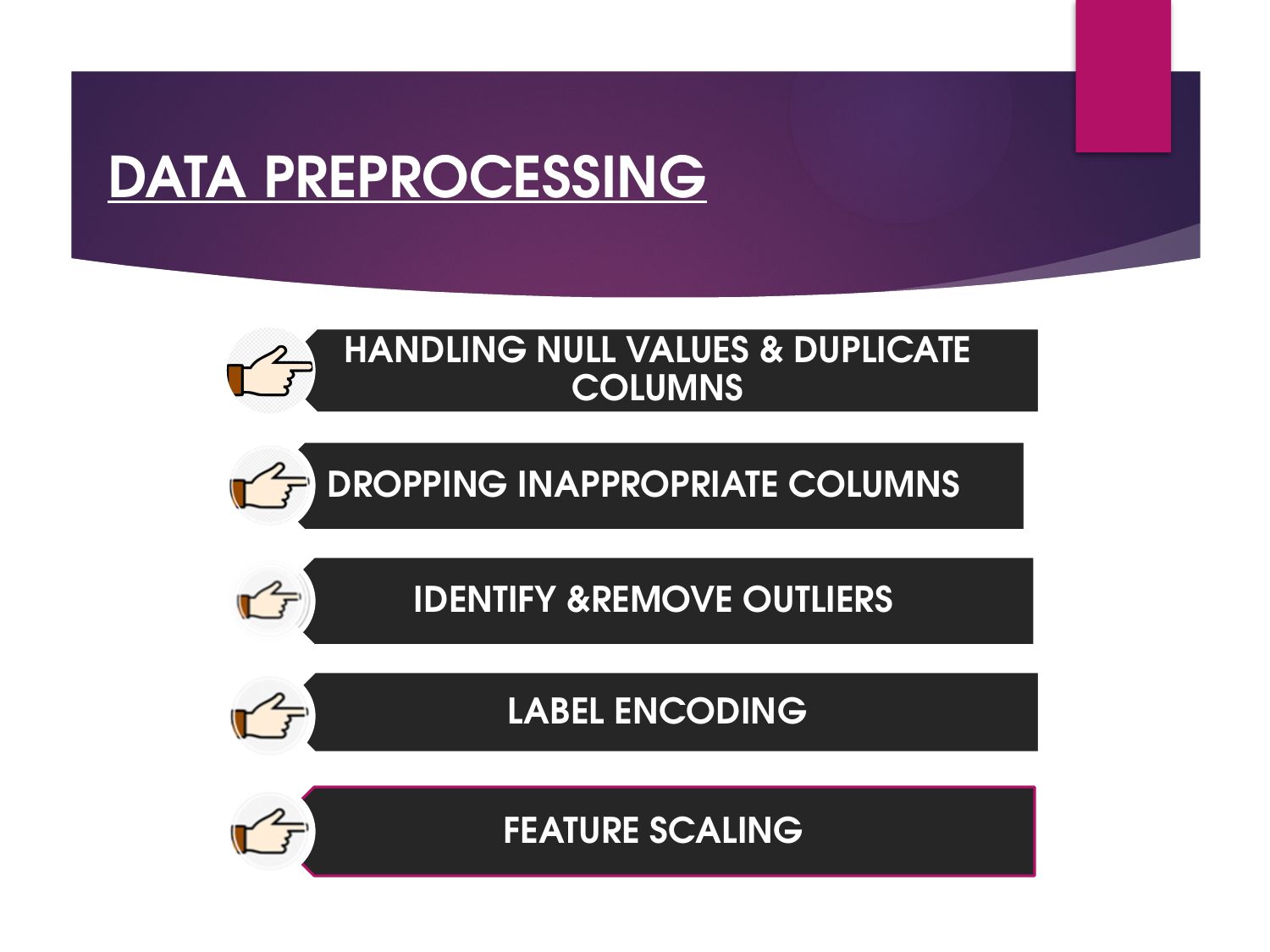

# DATA PREPROCESSING
HANDLING NULL VALUES & DUPLICATE COLUMNS
DROPPING INAPPROPRIATE COLUMNS
IDENTIFY &REMOVE OUTLIERS
LABEL ENCODING
FEATURE SCALING